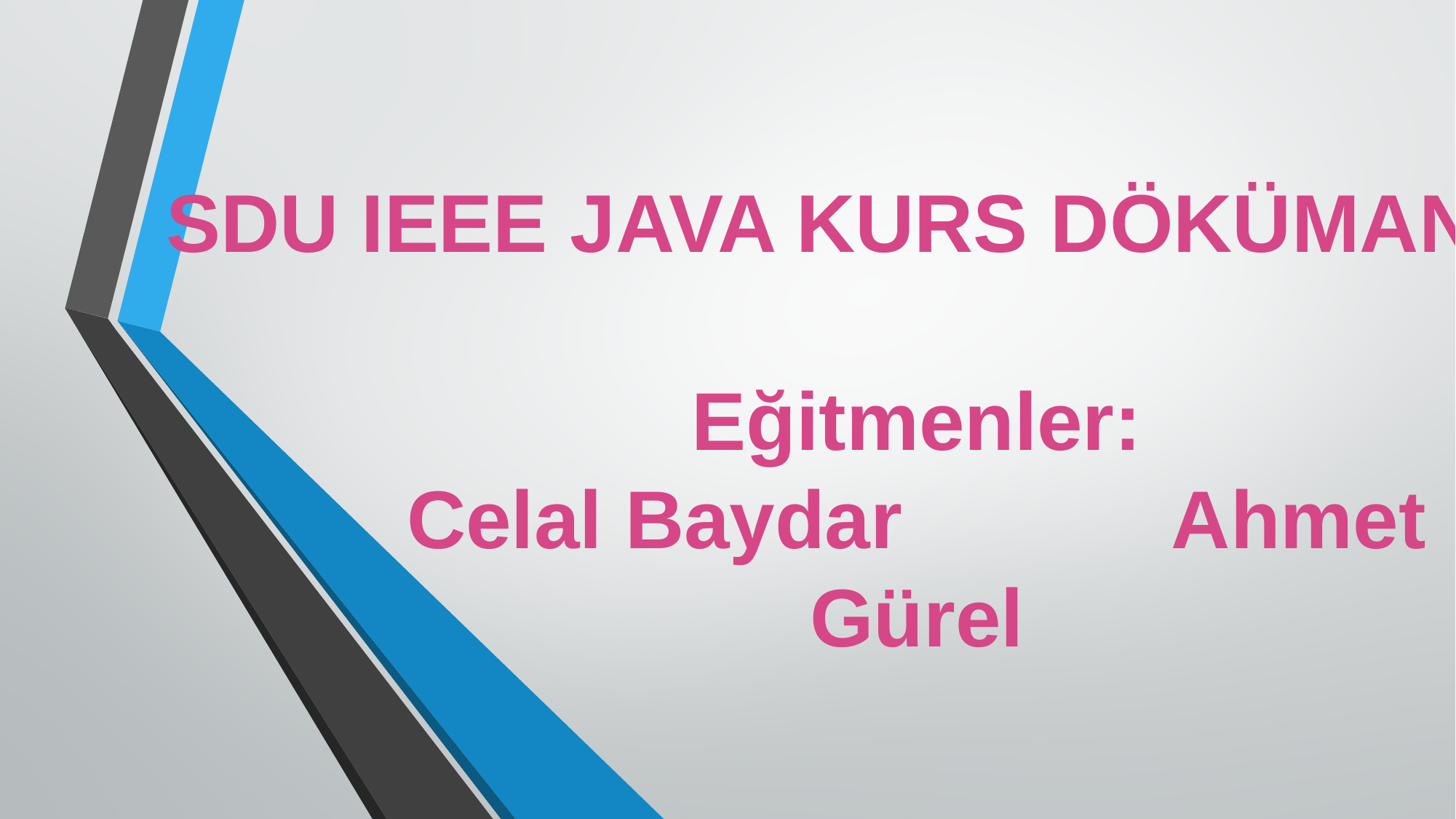

SDU IEEE JAVA KURS DÖKÜMANI
Eğitmenler:
Celal Baydar            Ahmet Gürel